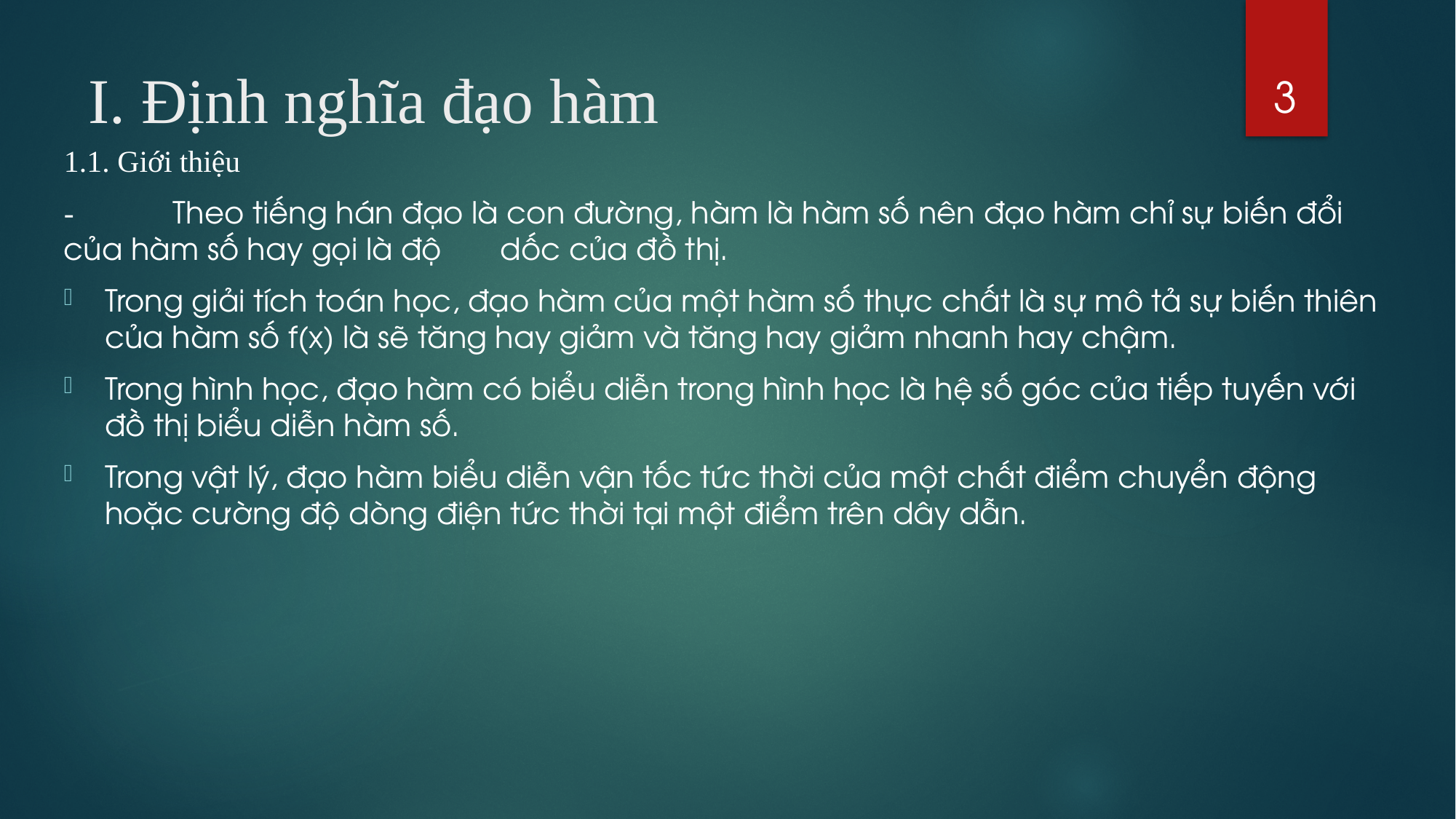

3
# I. Định nghĩa đạo hàm
1.1. Giới thiệu
- 	Theo tiếng hán đạo là con đường, hàm là hàm số nên đạo hàm chỉ sự biến đổi của hàm số hay gọi là độ 	dốc của đồ thị.
Trong giải tích toán học, đạo hàm của một hàm số thực chất là sự mô tả sự biến thiên của hàm số f(x) là sẽ tăng hay giảm và tăng hay giảm nhanh hay chậm.
Trong hình học, đạo hàm có biểu diễn trong hình học là hệ số góc của tiếp tuyến với đồ thị biểu diễn hàm số.
Trong vật lý, đạo hàm biểu diễn vận tốc tức thời của một chất điểm chuyển động hoặc cường độ dòng điện tức thời tại một điểm trên dây dẫn.